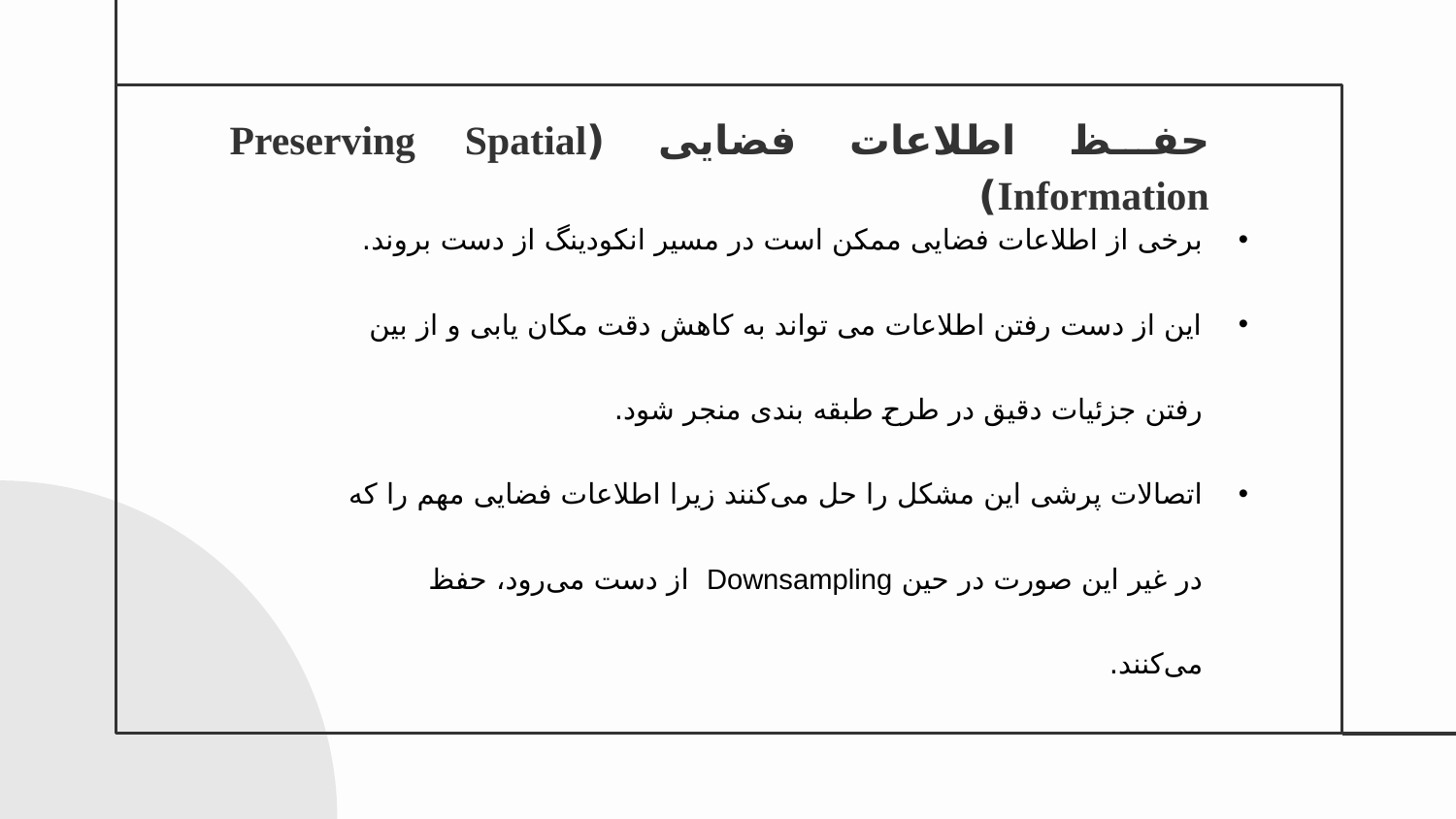

# حفظ اطلاعات فضایی (Preserving Spatial Information)
برخی از اطلاعات فضایی ممکن است در مسیر انکودینگ از دست بروند.
این از دست رفتن اطلاعات می تواند به کاهش دقت مکان یابی و از بین رفتن جزئیات دقیق در طرح طبقه بندی منجر شود.
اتصالات پرشی این مشکل را حل می‌کنند زیرا اطلاعات فضایی مهم را که در غیر این صورت در حین Downsampling  از دست می‌رود، حفظ می‌کنند.